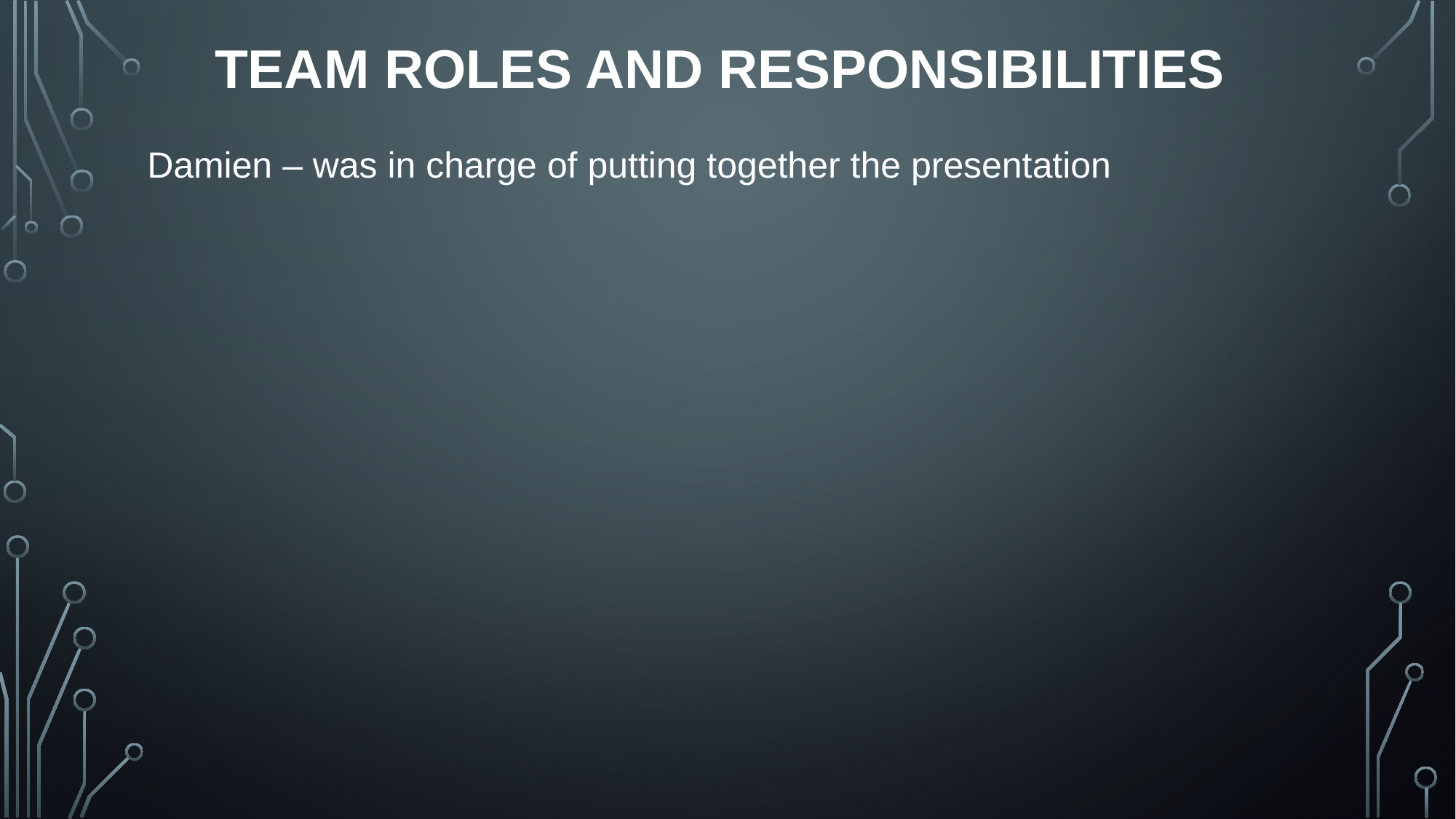

# Team roles and responsibilities
Damien – was in charge of putting together the presentation